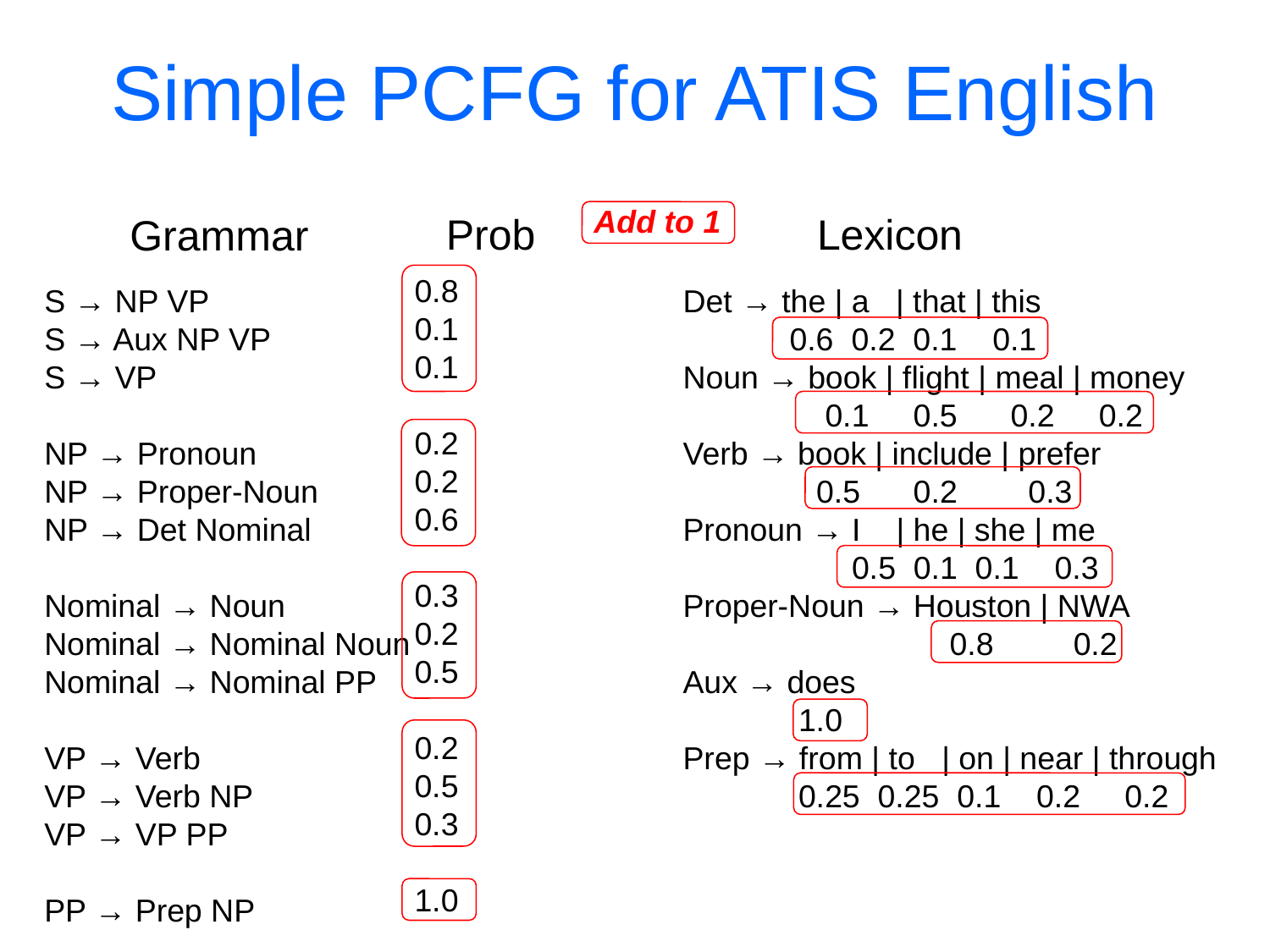

Simple PCFG for ATIS English
Add to 1
Lexicon
Prob

Grammar
0.8
0.1
0.1

0.2
0.2
0.6

0.3
0.2
0.5

0.2
0.5
0.3

1.0

S → NP VP
S → Aux NP VP
S → VP

NP → Pronoun
NP → Proper-Noun
NP → Det Nominal

Nominal → Noun
Nominal → Nominal Noun
Nominal → Nominal PP

VP → Verb
VP → Verb NP
VP → VP PP

PP → Prep NP
Det → the | a   | that | this
            0.6  0.2  0.1    0.1
Noun → book | flight | meal | money
                0.1     0.5      0.2     0.2
Verb → book | include | prefer
               0.5      0.2        0.3
Pronoun → I    | he | she | me
                   0.5  0.1  0.1    0.3
Proper-Noun → Houston | NWA
                              0.8         0.2
Aux → does
             1.0
Prep → from | to   | on | near | through
             0.25  0.25  0.1    0.2     0.2